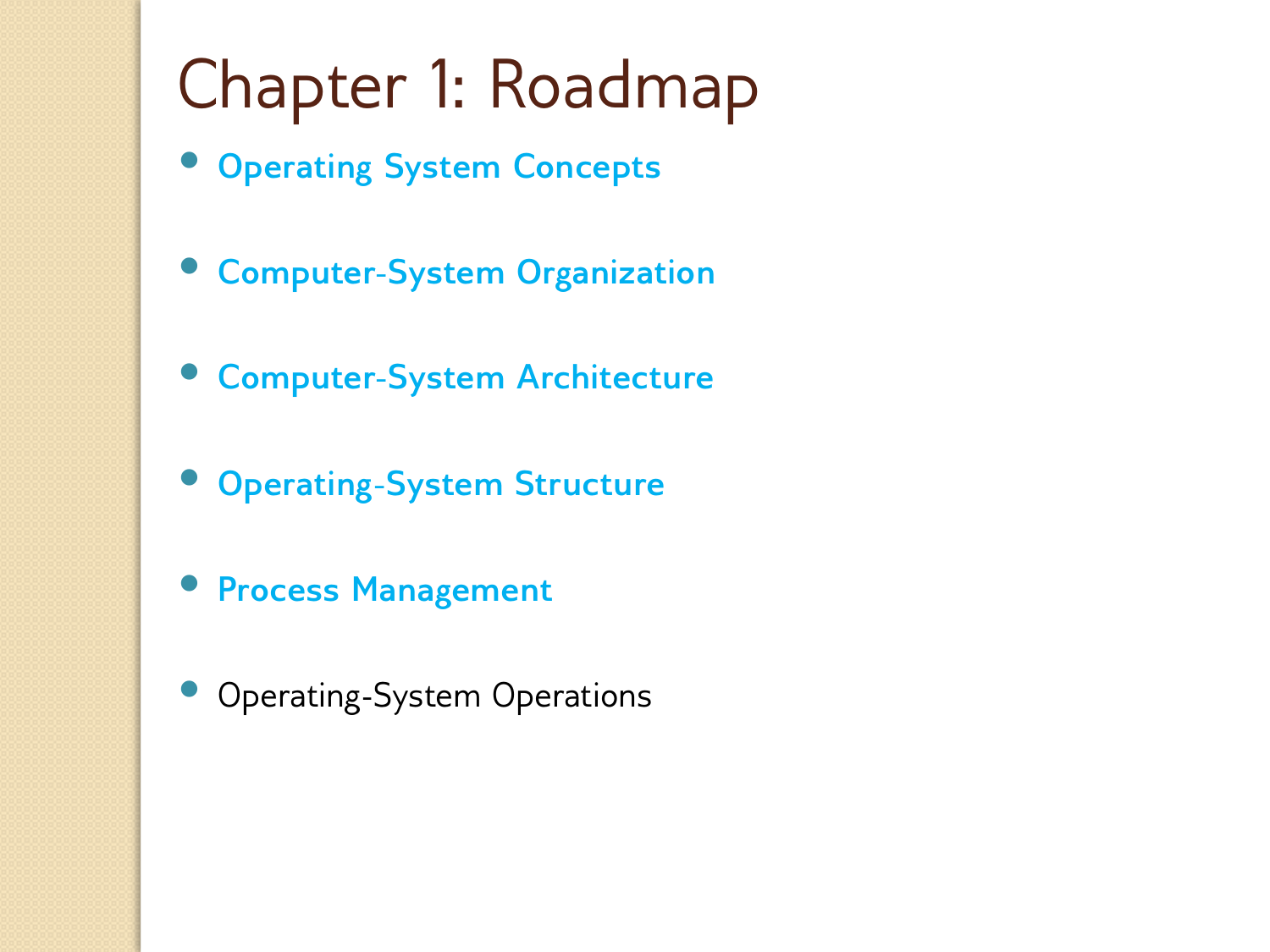

Chapter 1: Roadmap
Operating System Concepts

Computer-System Organization

Computer-System Architecture

Operating-System Structure

Process Management

Operating-System Operations